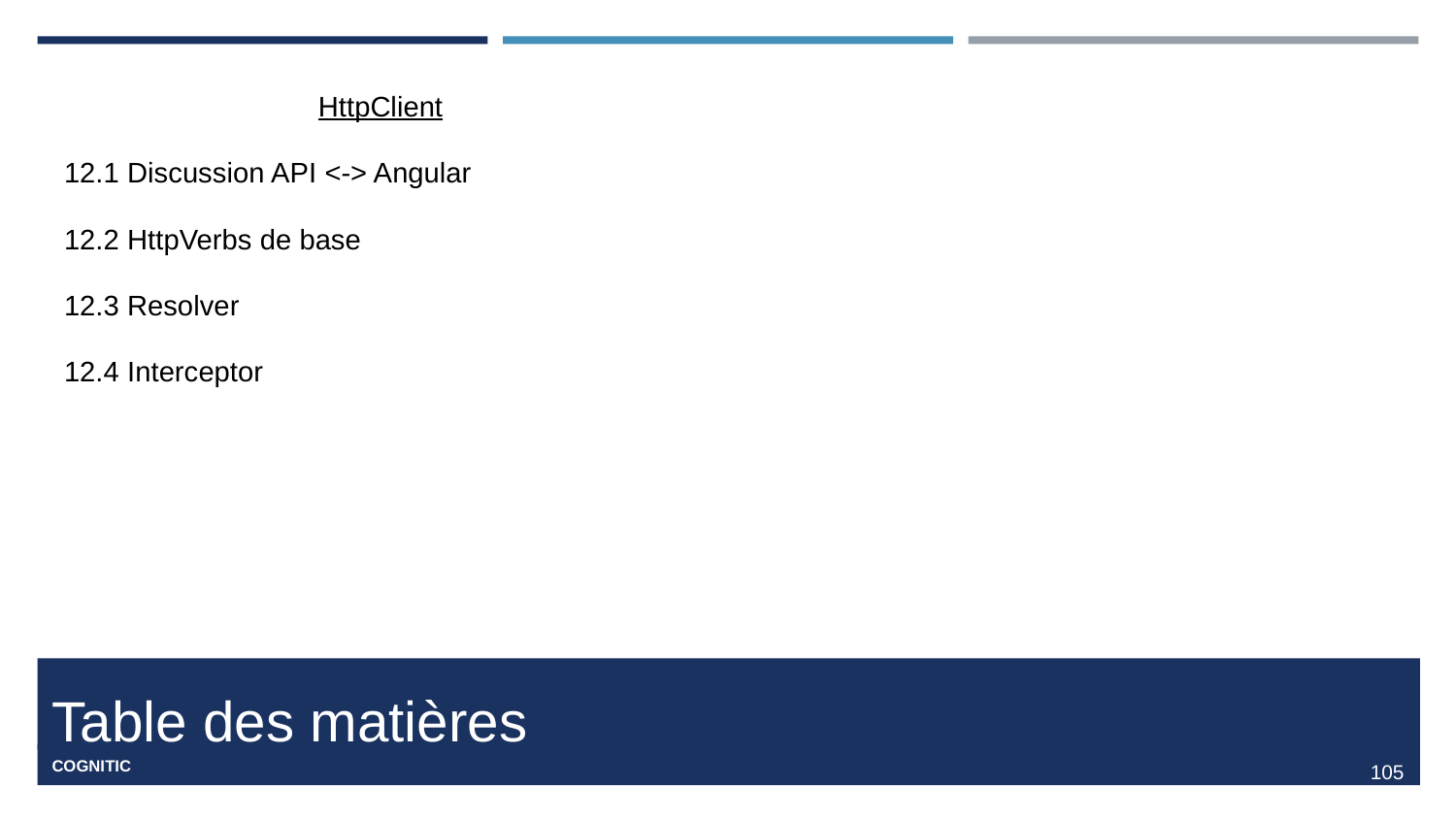

HttpClient
12.1 Discussion API <-> Angular
12.2 HttpVerbs de base
12.3 Resolver
12.4 Interceptor

#
105